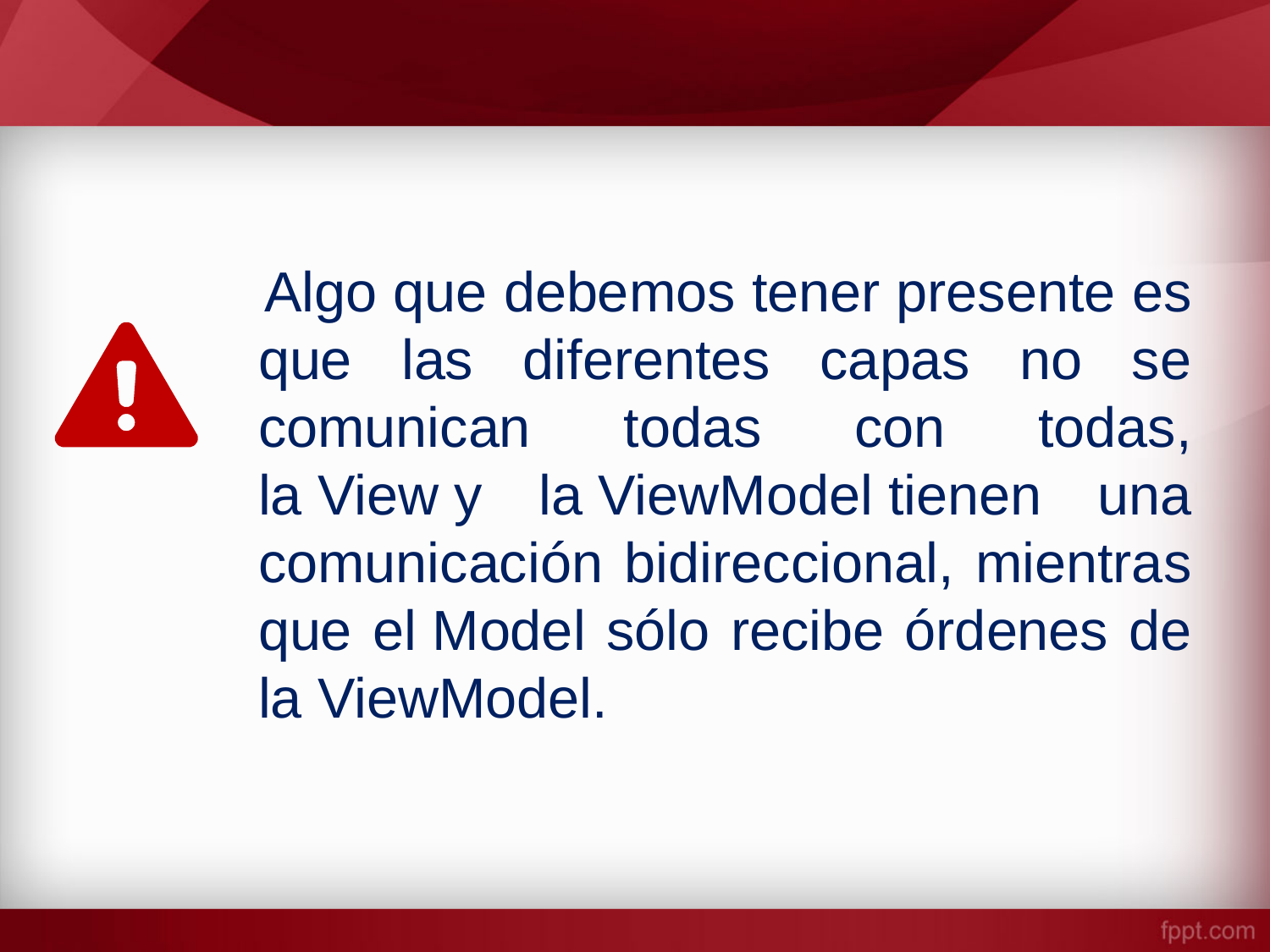

Algo que debemos tener presente es que las diferentes capas no se comunican todas con todas, la View y la ViewModel tienen una comunicación bidireccional, mientras que el Model sólo recibe órdenes de la ViewModel.